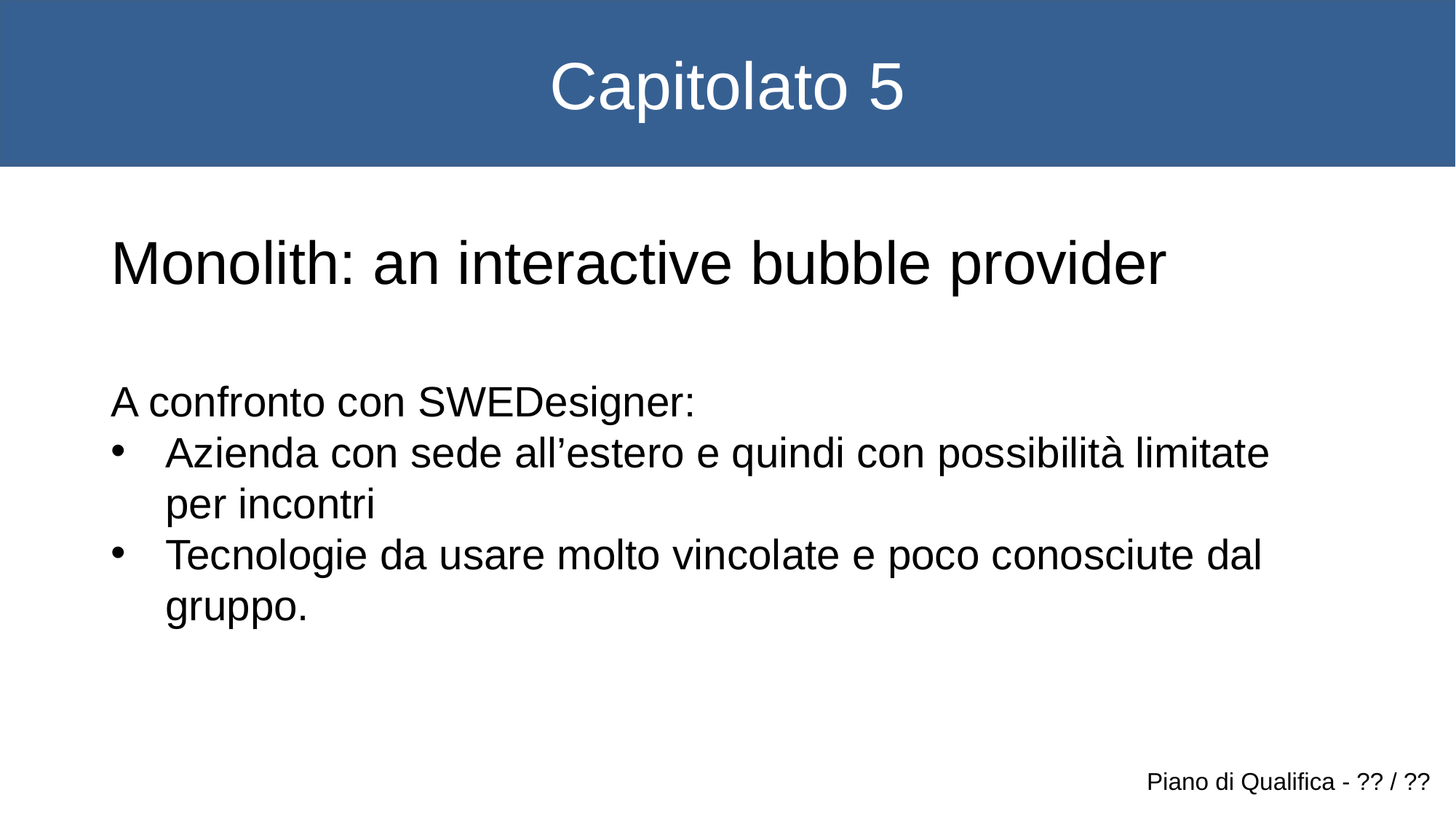

Capitolato 5
Monolith: an interactive bubble provider
A confronto con SWEDesigner:
Azienda con sede all’estero e quindi con possibilità limitate per incontri
Tecnologie da usare molto vincolate e poco conosciute dal gruppo.
Piano di Qualifica - ?? / ??